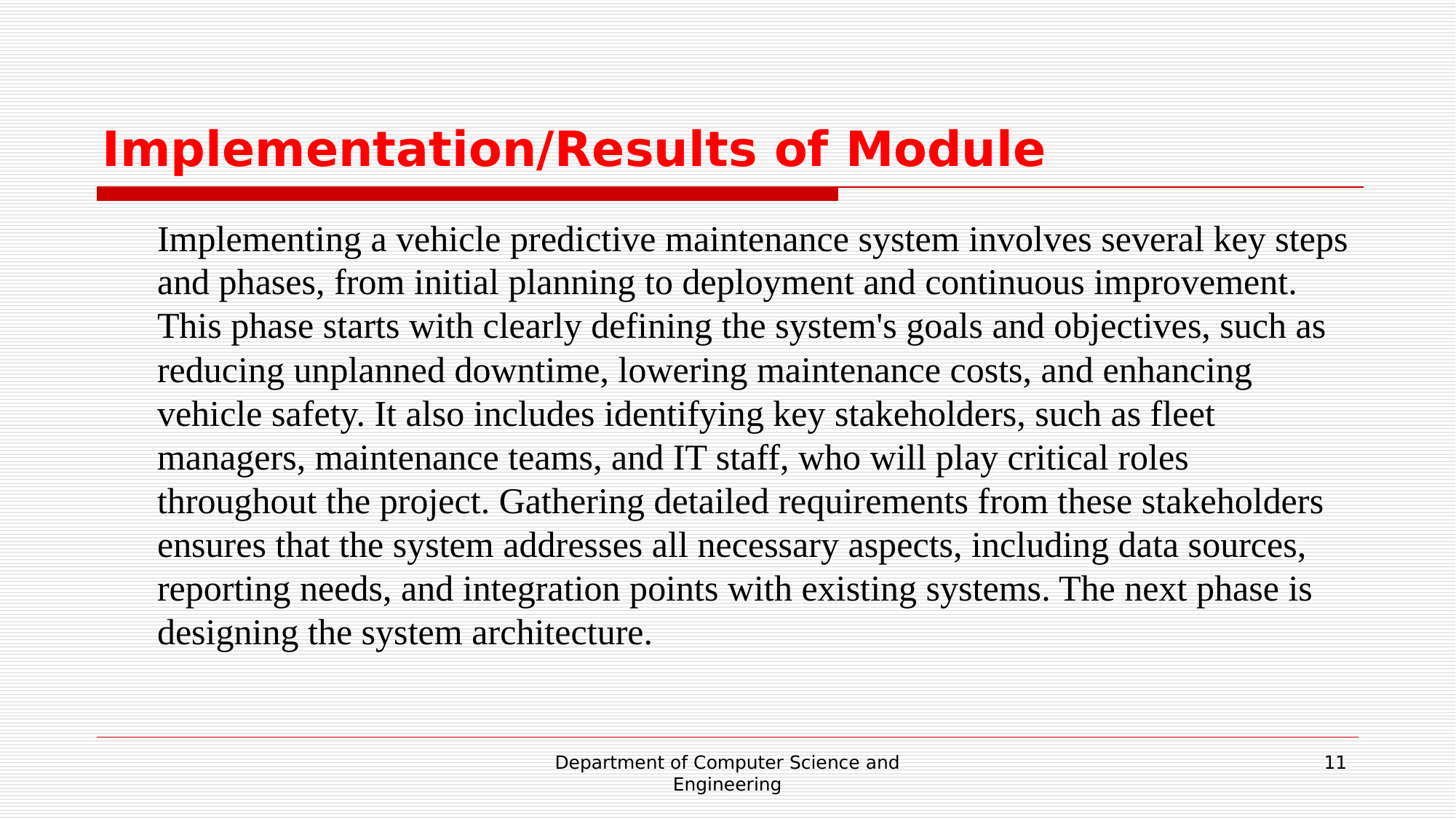

# Implementation/Results of Module
Implementing a vehicle predictive maintenance system involves several key steps and phases, from initial planning to deployment and continuous improvement. This phase starts with clearly defining the system's goals and objectives, such as reducing unplanned downtime, lowering maintenance costs, and enhancing vehicle safety. It also includes identifying key stakeholders, such as fleet managers, maintenance teams, and IT staff, who will play critical roles throughout the project. Gathering detailed requirements from these stakeholders ensures that the system addresses all necessary aspects, including data sources, reporting needs, and integration points with existing systems. The next phase is designing the system architecture.

Department of Computer Science and Engineering
11